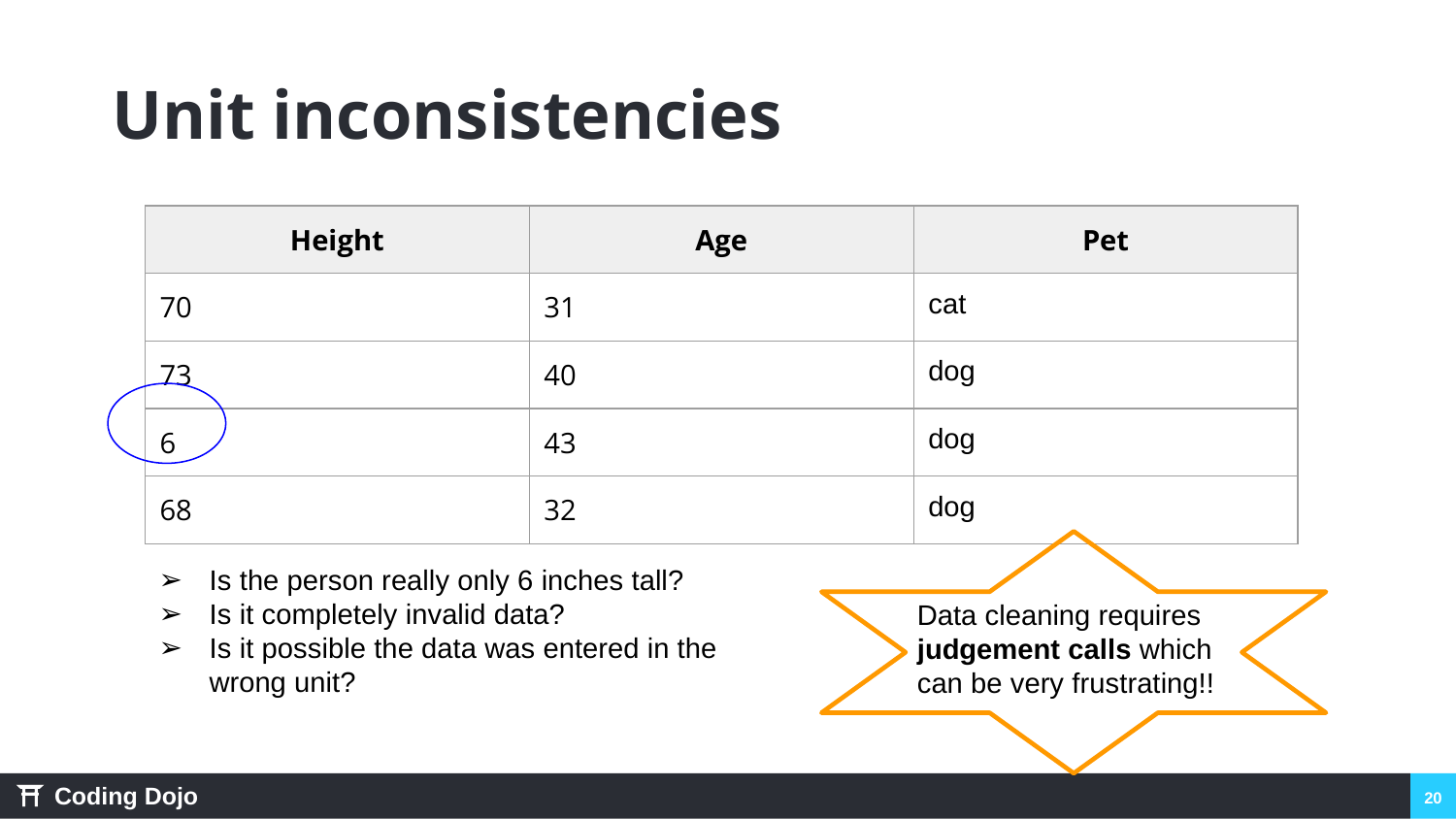

Unit inconsistencies
| Height | Age | Pet |
| --- | --- | --- |
| 70 | 31 | cat |
| 73 | 40 | dog |
| 6 | 43 | dog |
| 68 | 32 | dog |

Is the person really only 6 inches tall?
Is it completely invalid data?
Is it possible the data was entered in the wrong unit?
Data cleaning requires judgement calls which can be very frustrating!!